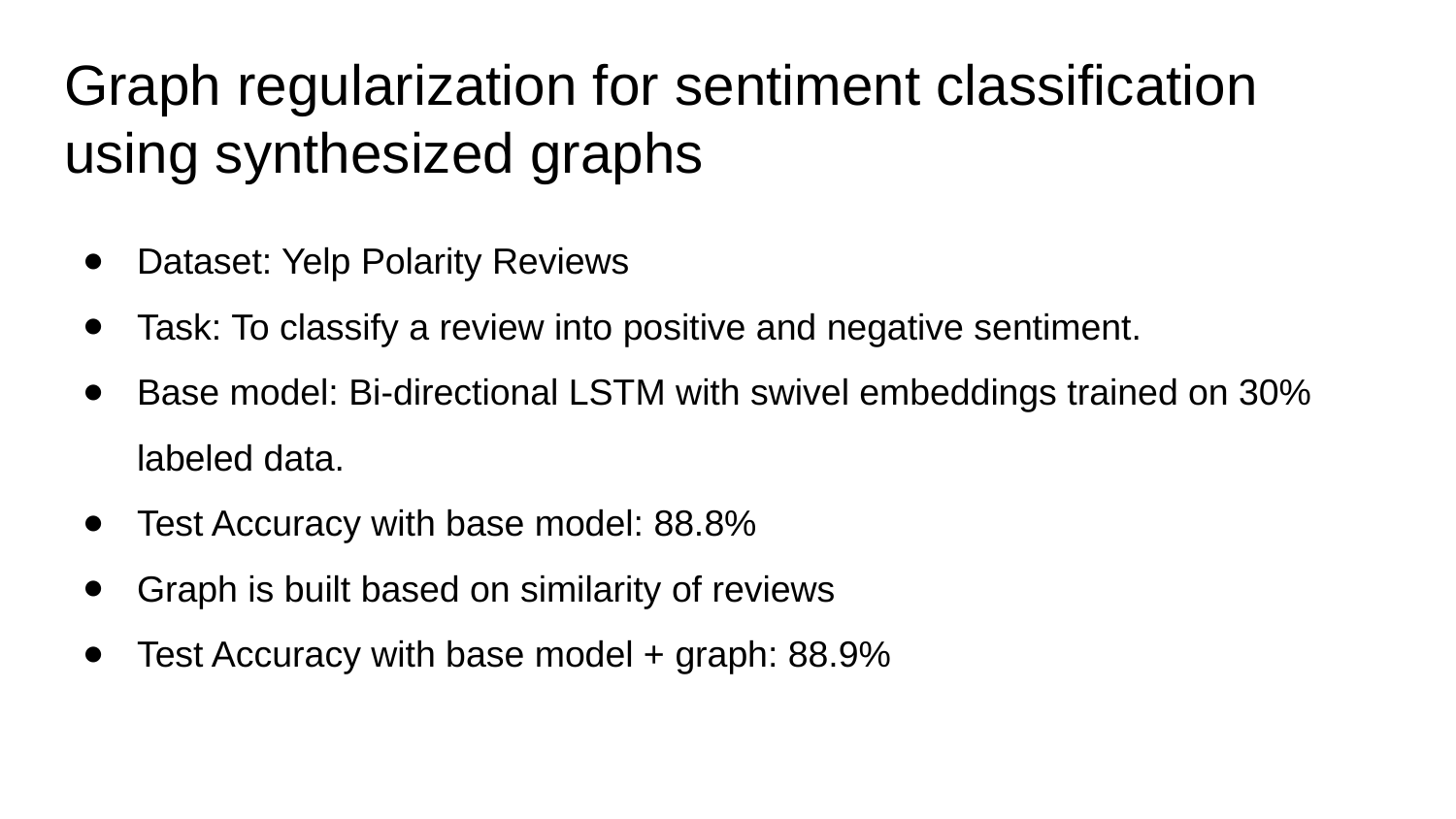

# Graph regularization for sentiment classification using synthesized graphs

Dataset: Yelp Polarity Reviews
Task: To classify a review into positive and negative sentiment.
Base model: Bi-directional LSTM with swivel embeddings trained on 30% labeled data.
Test Accuracy with base model: 88.8%
Graph is built based on similarity of reviews
Test Accuracy with base model + graph: 88.9%